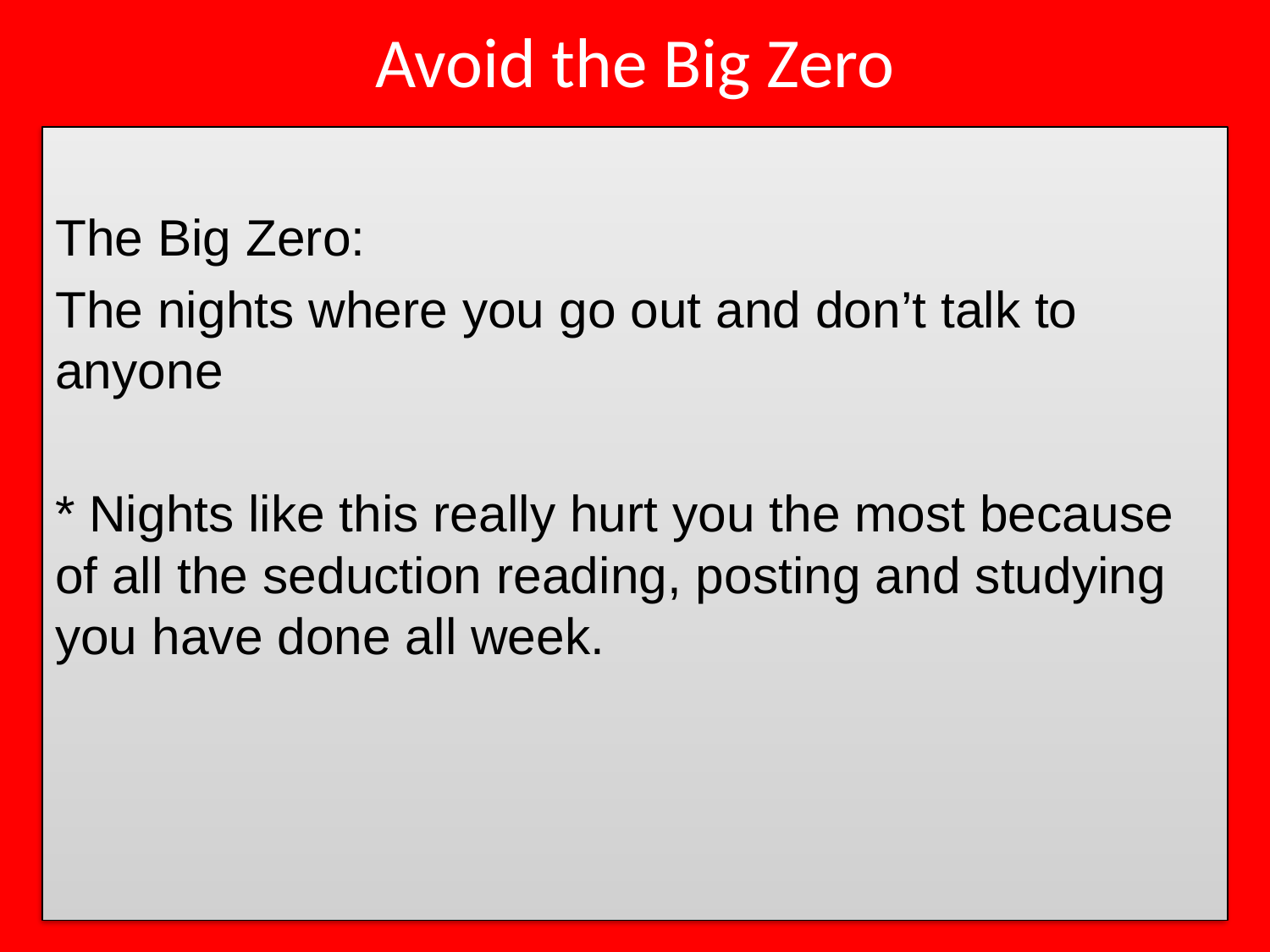

# Avoid the Big Zero

The Big Zero:
The nights where you go out and don’t talk to anyone

* Nights like this really hurt you the most because of all the seduction reading, posting and studying you have done all week.